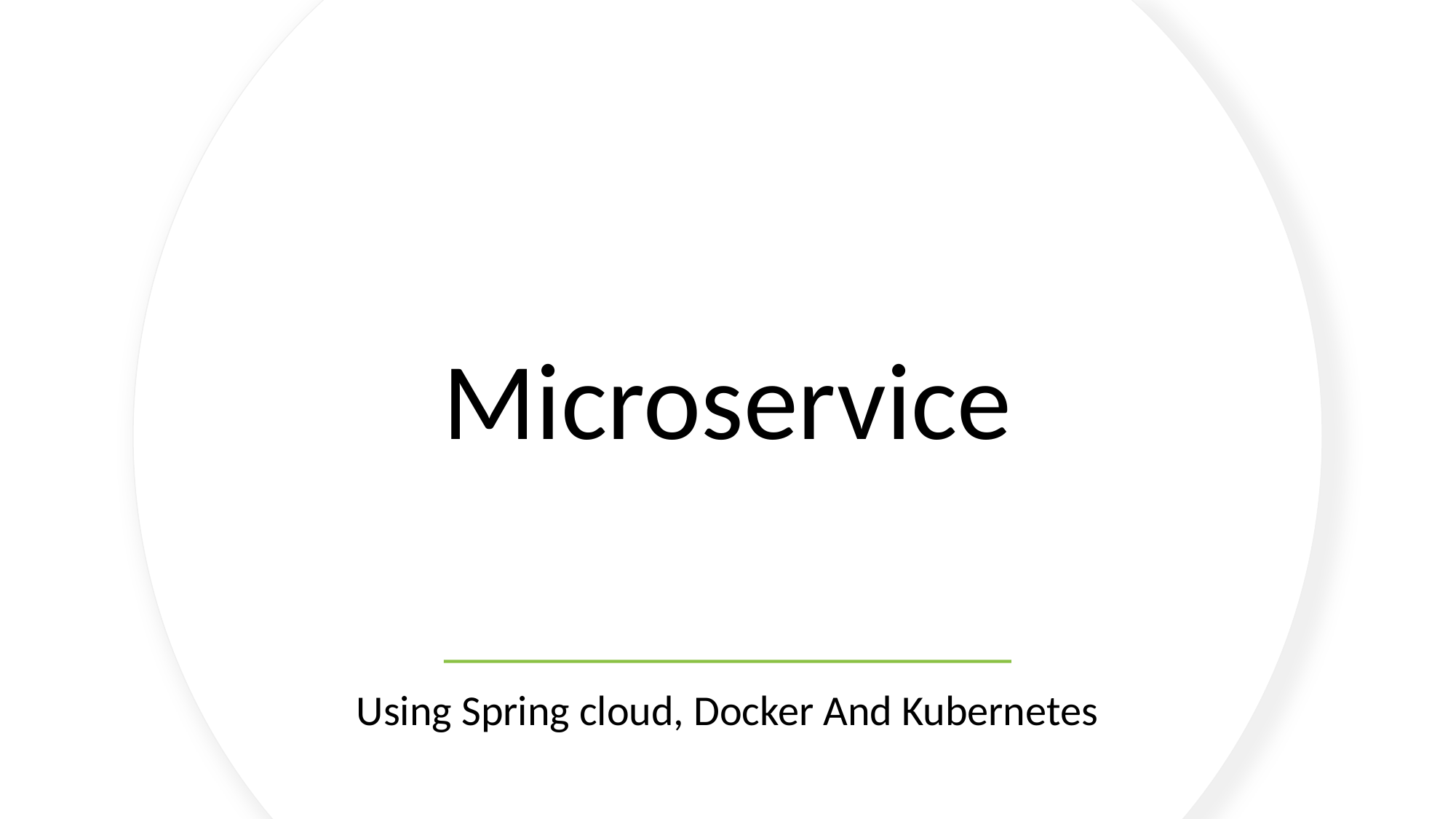

# Microservice

Using Spring cloud, Docker And Kubernetes